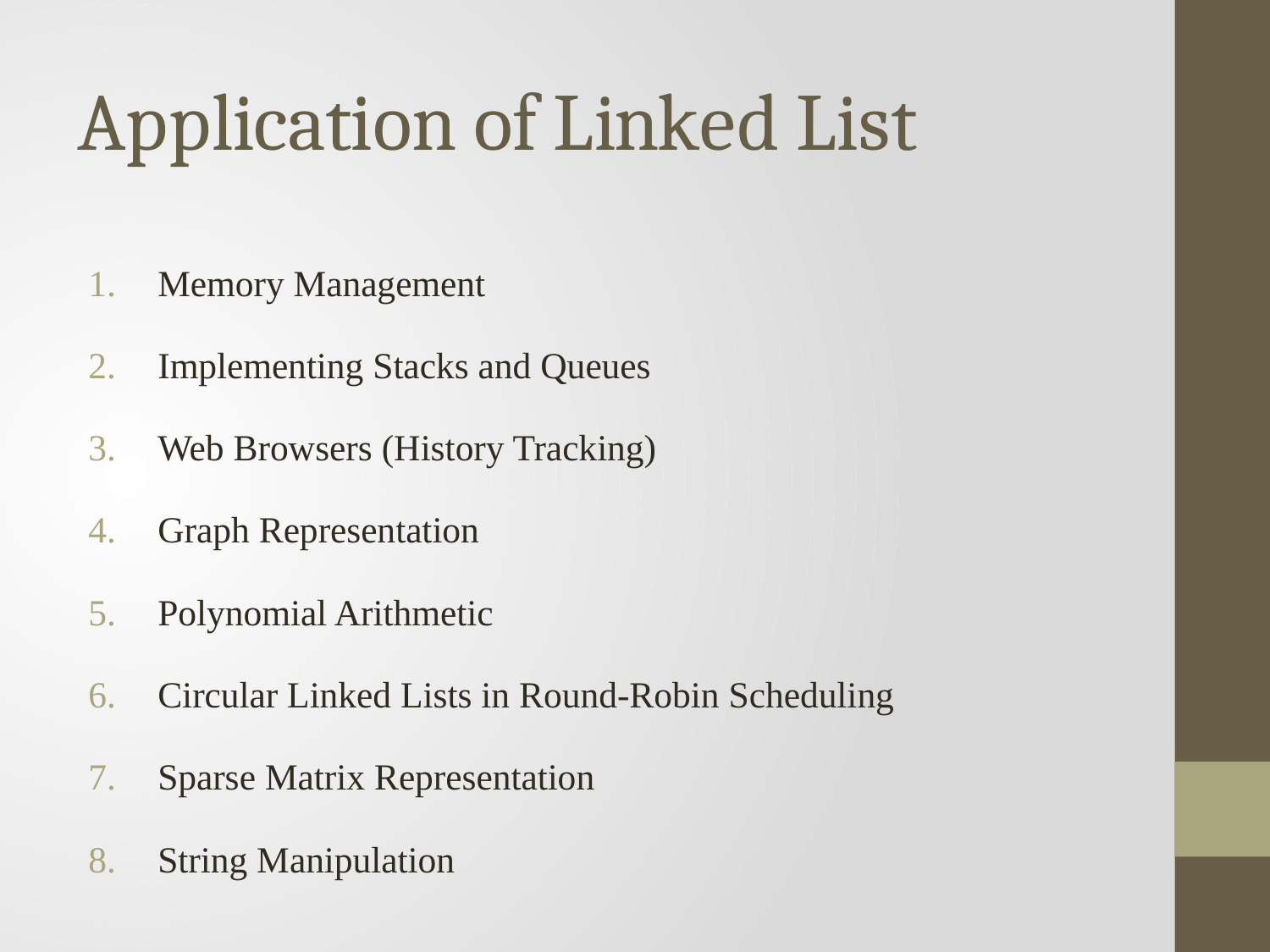

# Application of Linked List
Memory Management
Implementing Stacks and Queues
Web Browsers (History Tracking)
Graph Representation
Polynomial Arithmetic
Circular Linked Lists in Round-Robin Scheduling
Sparse Matrix Representation
String Manipulation